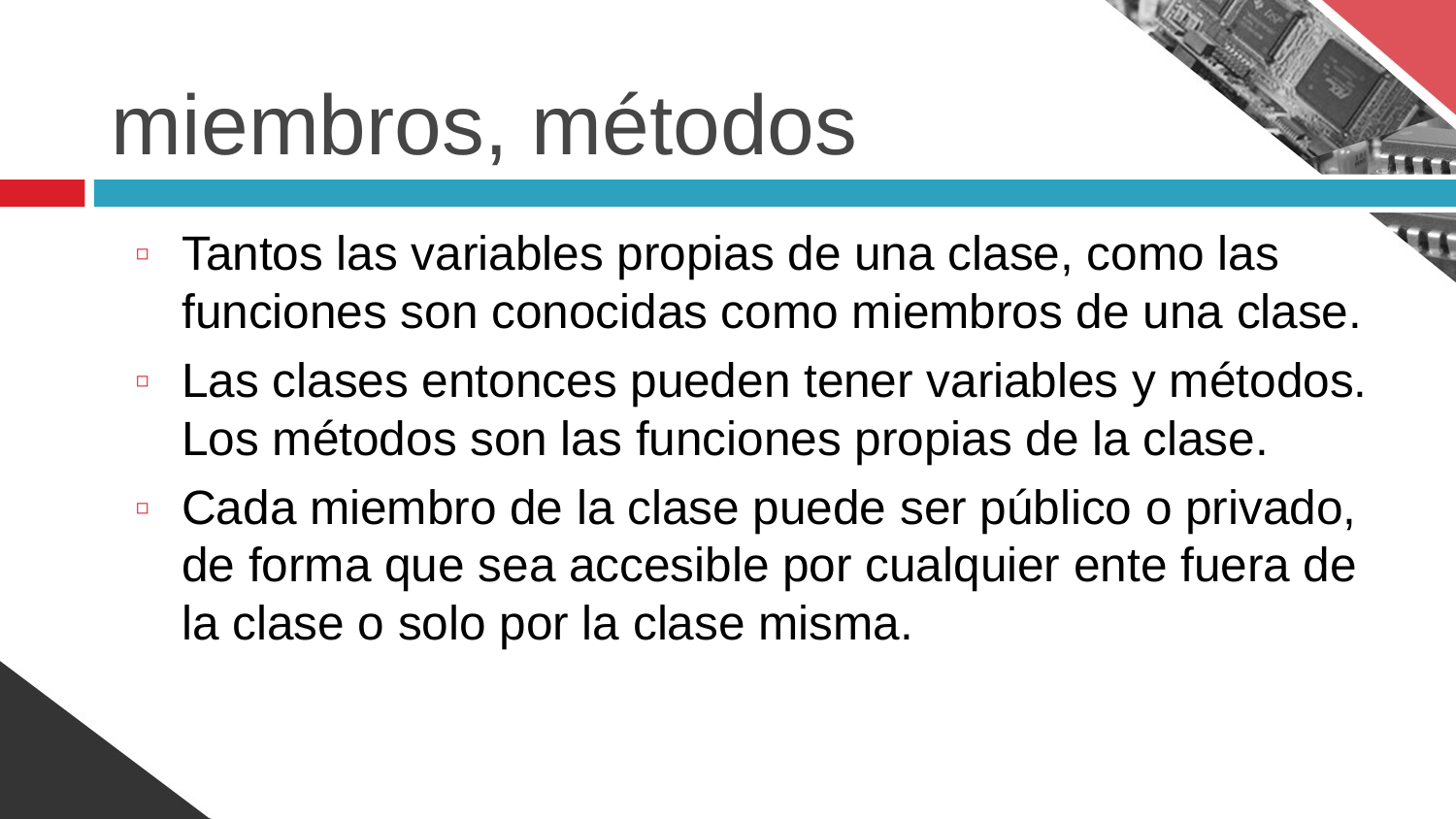

# miembros, métodos
Tantos las variables propias de una clase, como las funciones son conocidas como miembros de una clase.
Las clases entonces pueden tener variables y métodos. Los métodos son las funciones propias de la clase.
Cada miembro de la clase puede ser público o privado, de forma que sea accesible por cualquier ente fuera de la clase o solo por la clase misma.